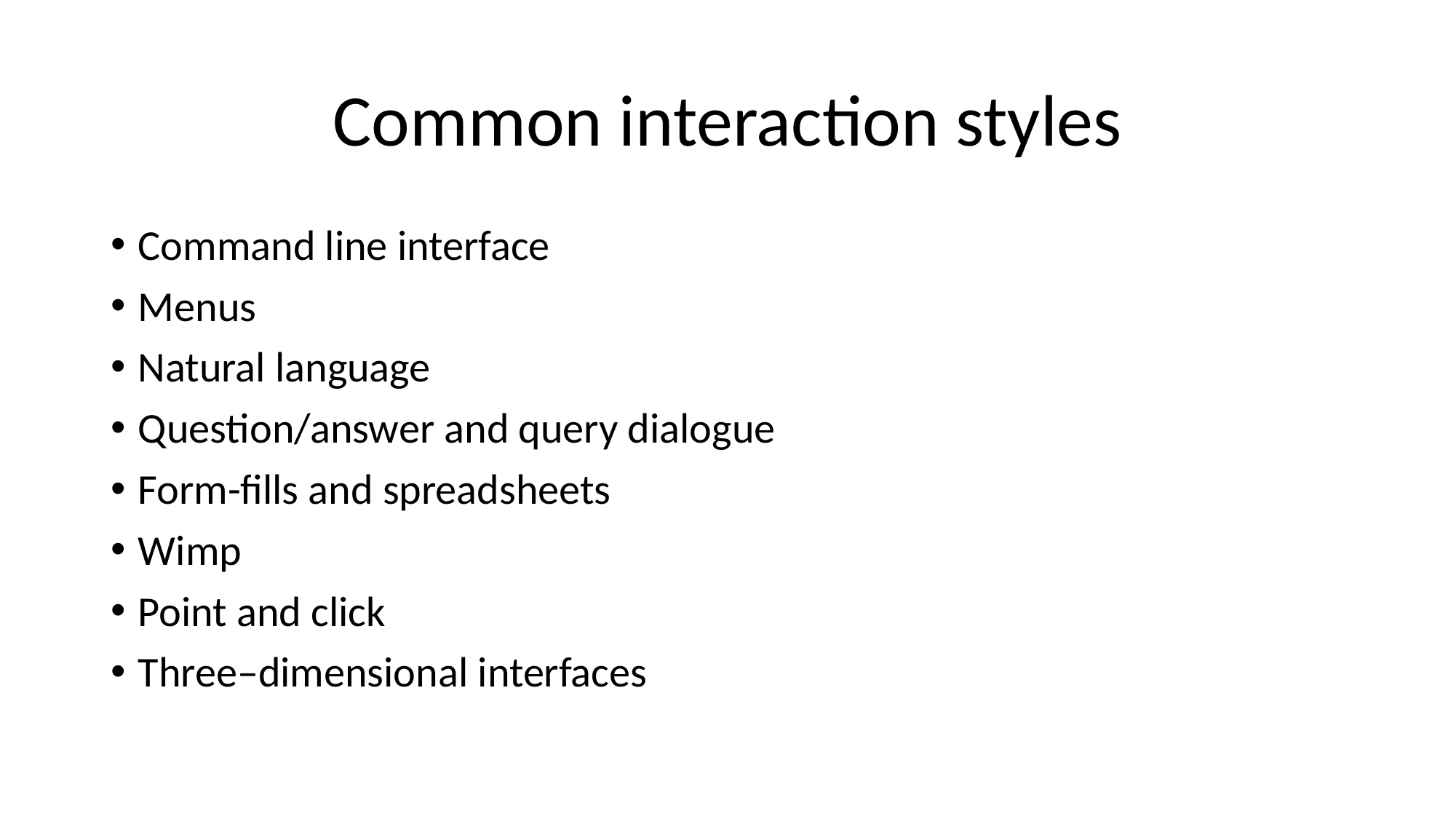

# Common interaction styles
Command line interface
Menus
Natural language
Question/answer and query dialogue
Form-fills and spreadsheets
Wimp
Point and click
Three–dimensional interfaces